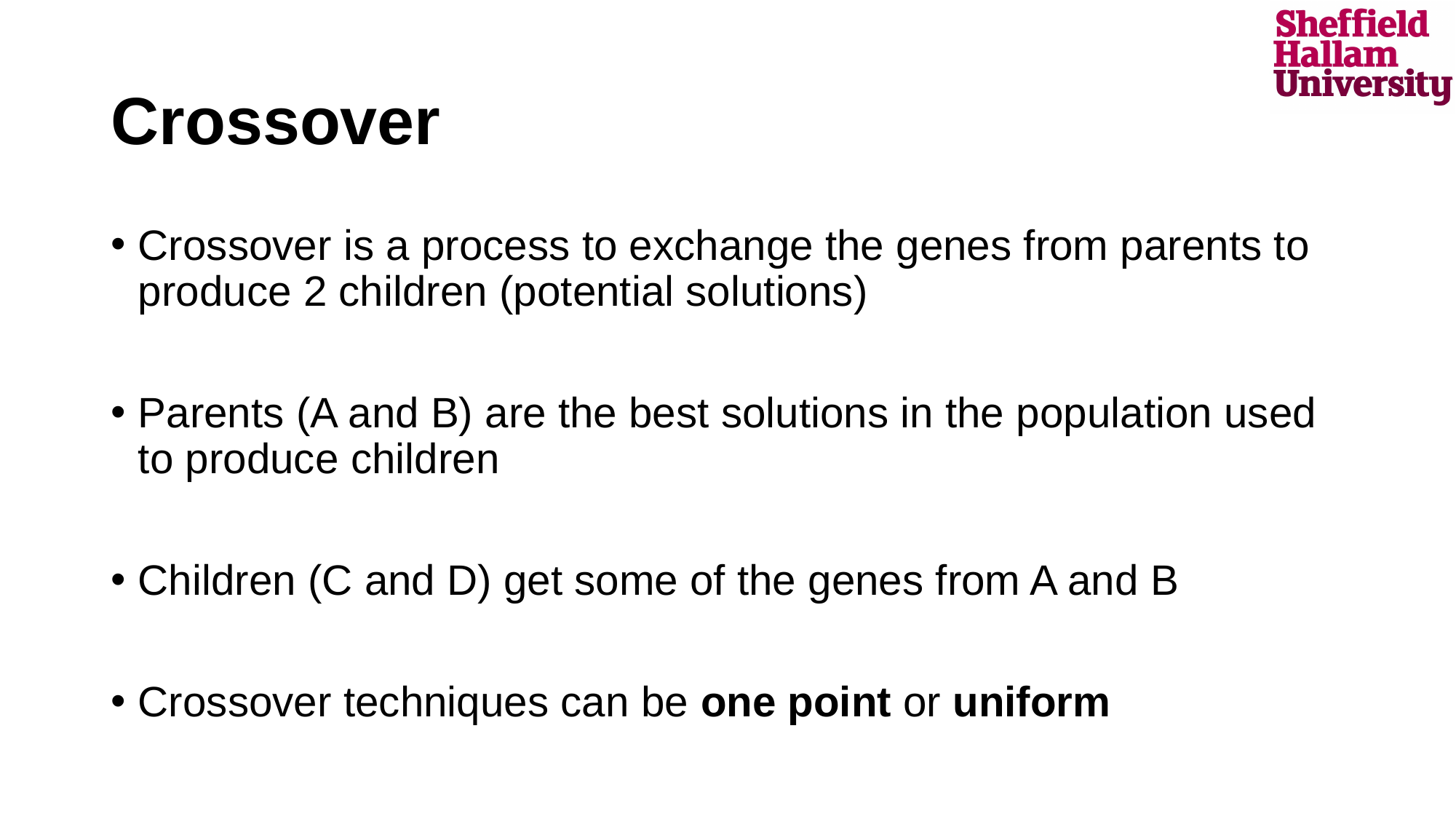

# Crossover
Crossover is a process to exchange the genes from parents to produce 2 children (potential solutions)

Parents (A and B) are the best solutions in the population used to produce children

Children (C and D) get some of the genes from A and B

Crossover techniques can be one point or uniform